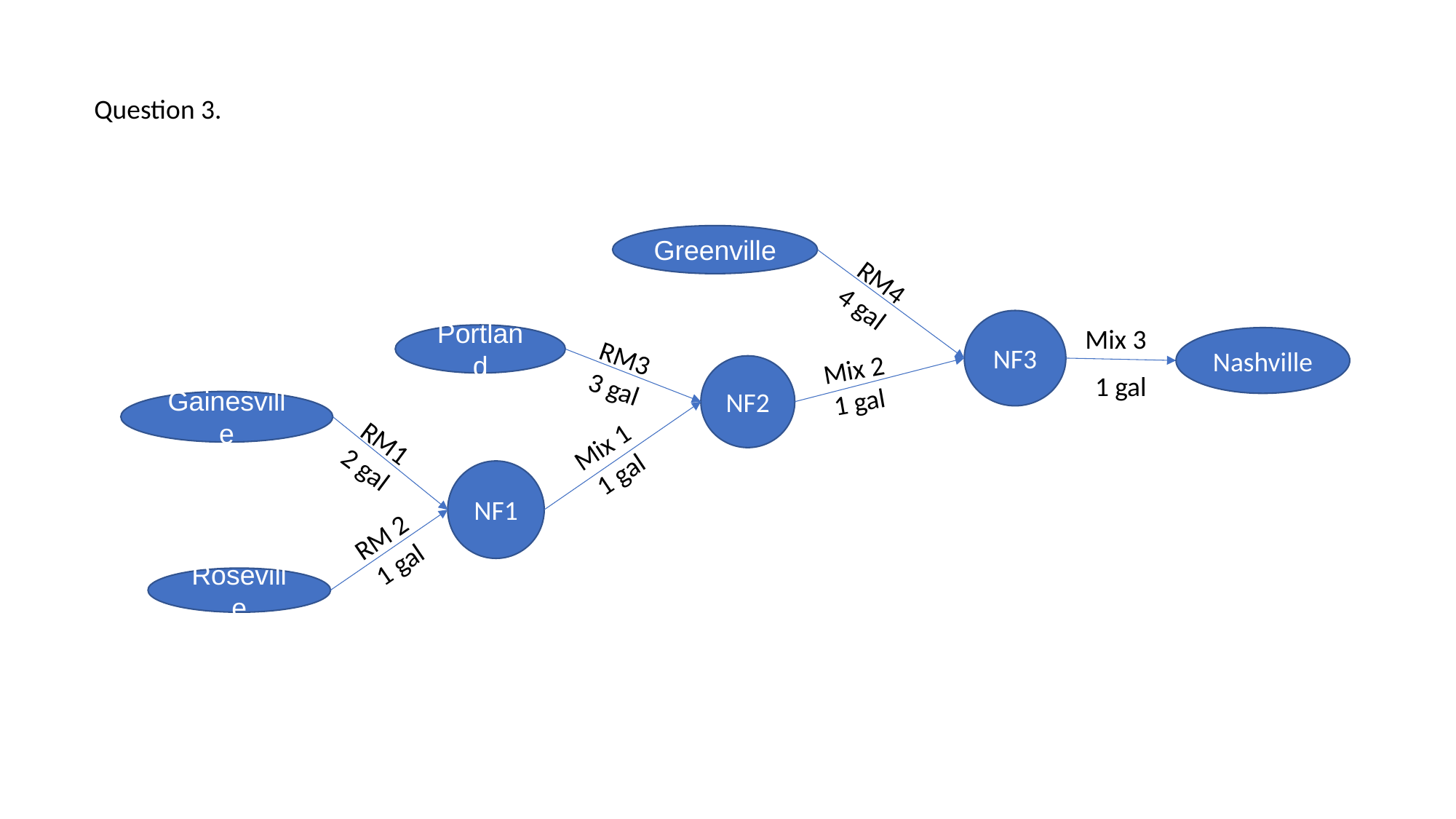

Question 3.
Greenville
RM4
4 gal
NF3
Mix 3
Portland
Nashville
RM3
3 gal
Mix 2
1 gal
NF2
1 gal
Gainesville
RM1
2 gal
Mix 1
1 gal
NF1
RM 2
1 gal
Roseville